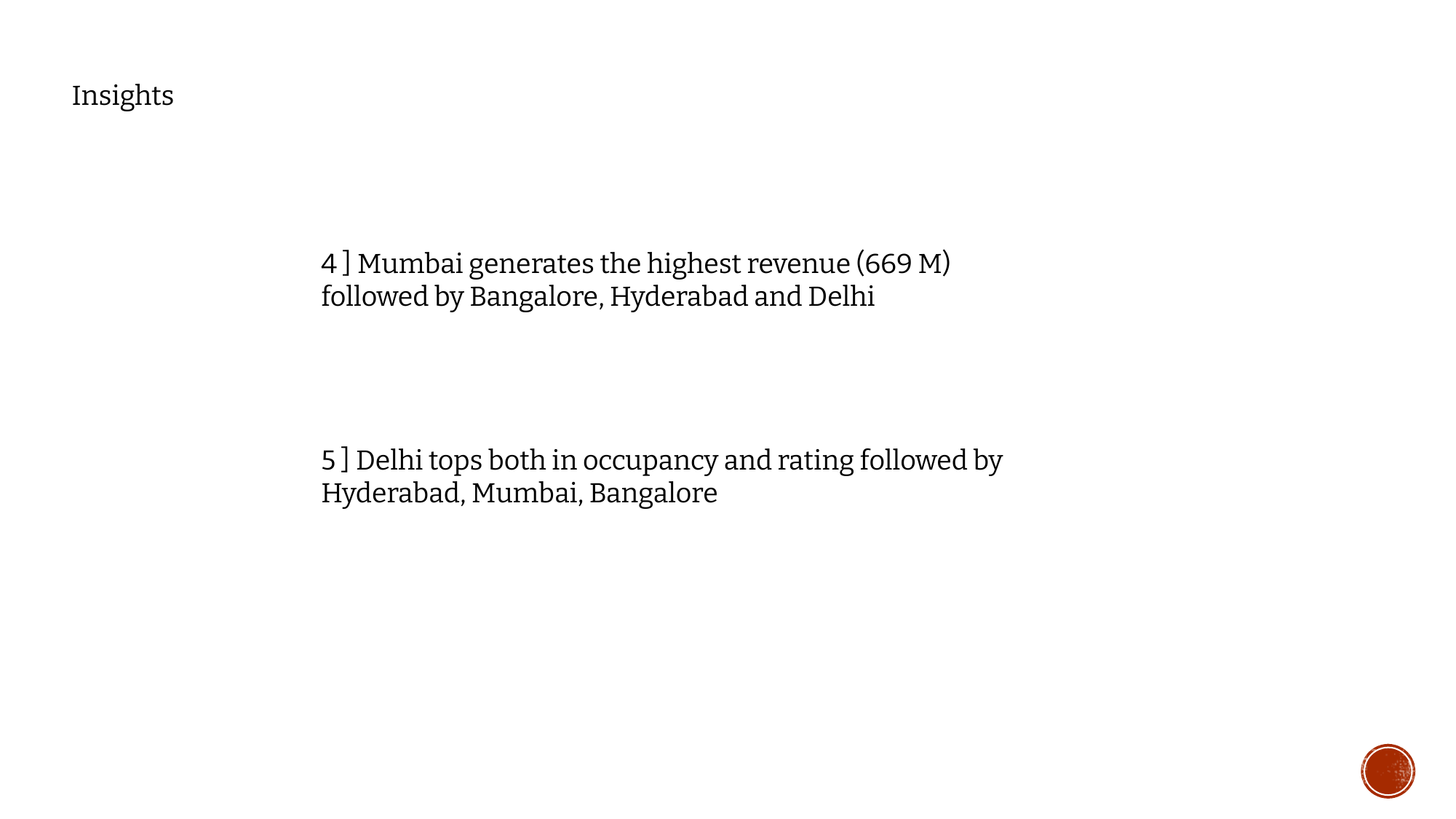

Insights

4 ] Mumbai generates the highest revenue (669 M) followed by Bangalore, Hyderabad and Delhi

5 ] Delhi tops both in occupancy and rating followed by Hyderabad, Mumbai, Bangalore